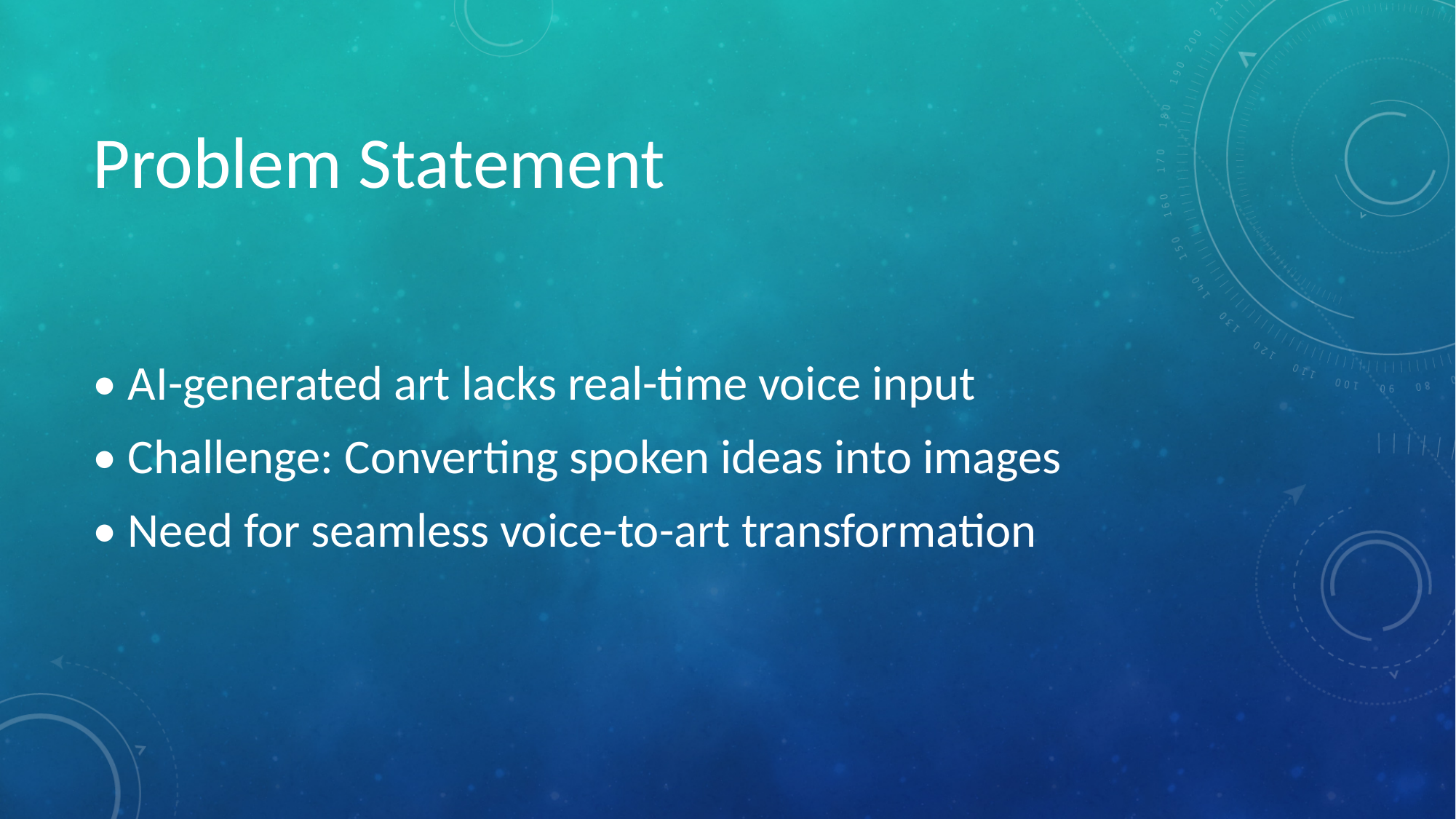

# Problem Statement
• AI-generated art lacks real-time voice input
• Challenge: Converting spoken ideas into images
• Need for seamless voice-to-art transformation